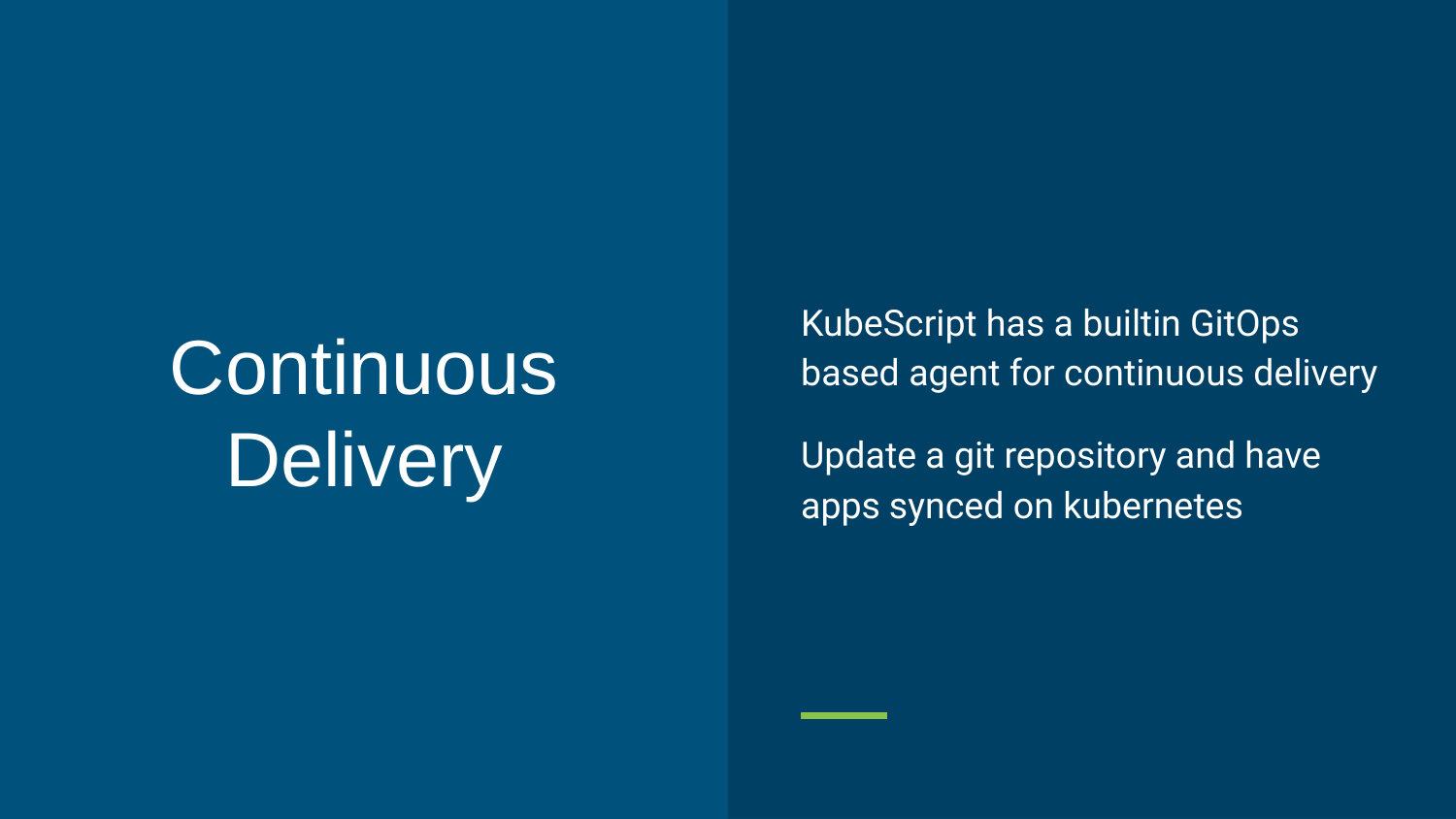

KubeScript has a builtin GitOps based agent for continuous delivery
Update a git repository and have apps synced on kubernetes
# Continuous Delivery